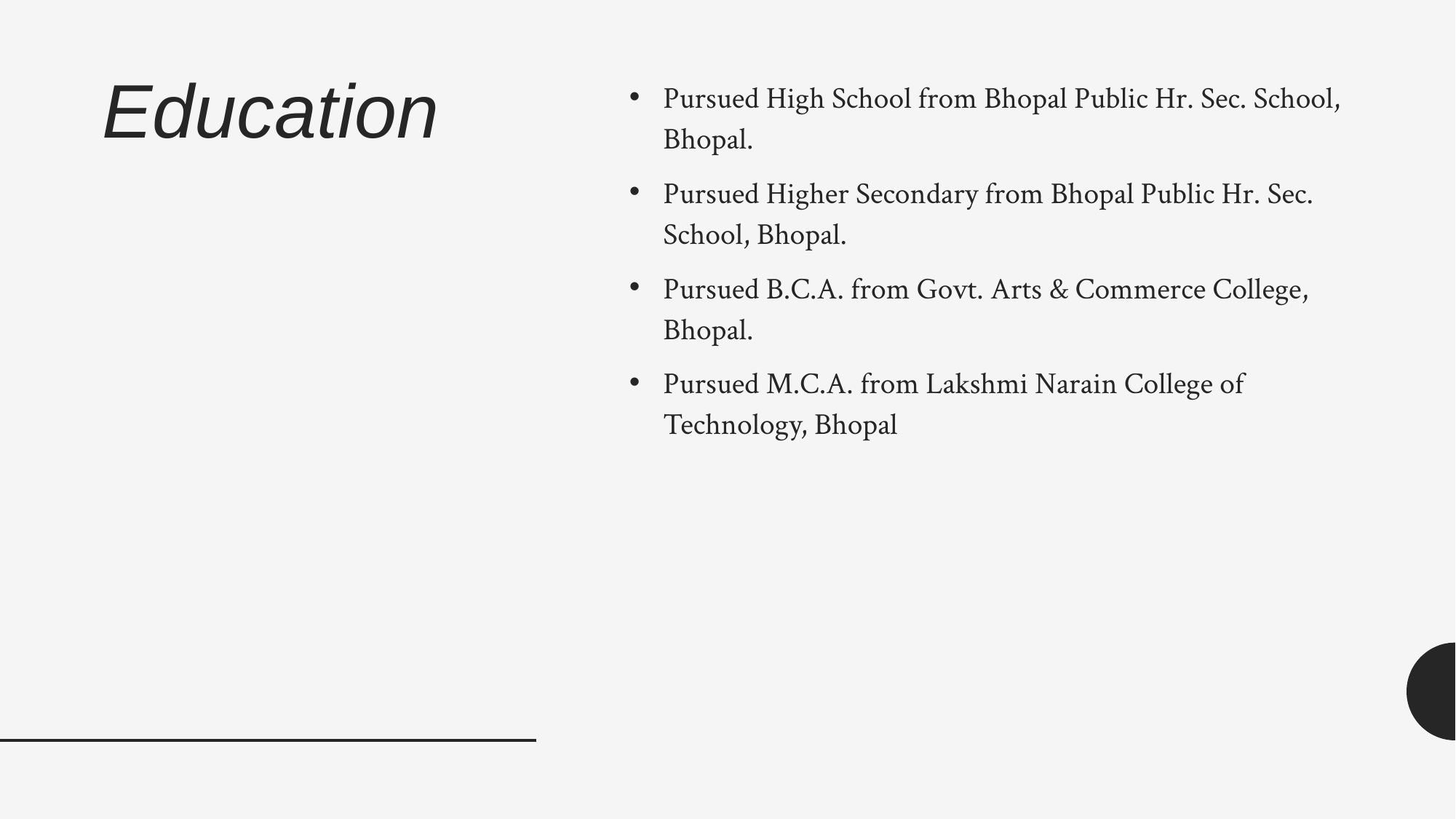

# Education
Pursued High School from Bhopal Public Hr. Sec. School, Bhopal.
Pursued Higher Secondary from Bhopal Public Hr. Sec. School, Bhopal.
Pursued B.C.A. from Govt. Arts & Commerce College, Bhopal.
Pursued M.C.A. from Lakshmi Narain College of Technology, Bhopal